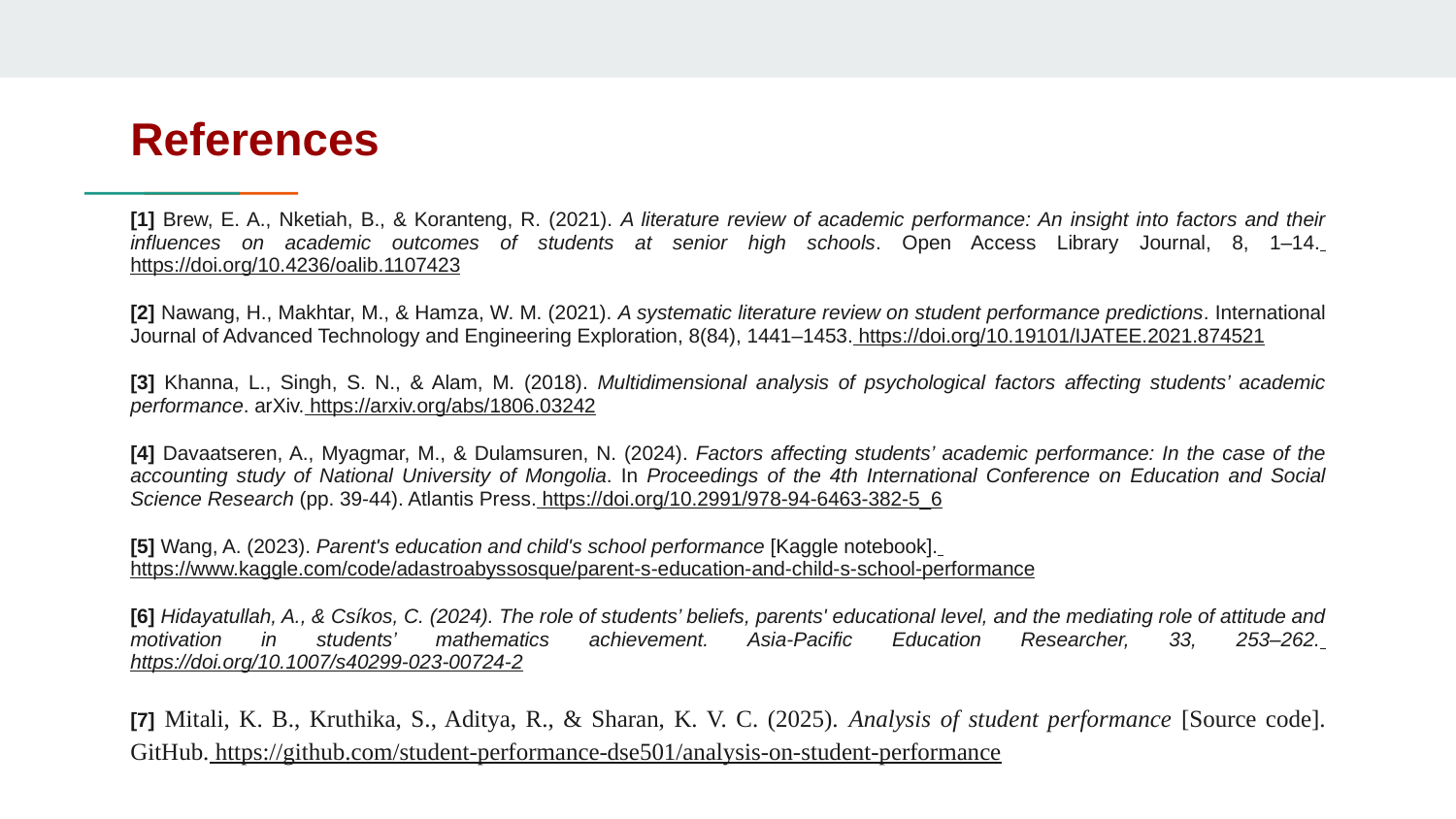

# References
[1] Brew, E. A., Nketiah, B., & Koranteng, R. (2021). A literature review of academic performance: An insight into factors and their influences on academic outcomes of students at senior high schools. Open Access Library Journal, 8, 1–14. https://doi.org/10.4236/oalib.1107423
[2] Nawang, H., Makhtar, M., & Hamza, W. M. (2021). A systematic literature review on student performance predictions. International Journal of Advanced Technology and Engineering Exploration, 8(84), 1441–1453. https://doi.org/10.19101/IJATEE.2021.874521
[3] Khanna, L., Singh, S. N., & Alam, M. (2018). Multidimensional analysis of psychological factors affecting students’ academic performance. arXiv. https://arxiv.org/abs/1806.03242
[4] Davaatseren, A., Myagmar, M., & Dulamsuren, N. (2024). Factors affecting students’ academic performance: In the case of the accounting study of National University of Mongolia. In Proceedings of the 4th International Conference on Education and Social Science Research (pp. 39-44). Atlantis Press. https://doi.org/10.2991/978-94-6463-382-5_6
[5] Wang, A. (2023). Parent's education and child's school performance [Kaggle notebook]. https://www.kaggle.com/code/adastroabyssosque/parent-s-education-and-child-s-school-performance
[6] Hidayatullah, A., & Csíkos, C. (2024). The role of students’ beliefs, parents' educational level, and the mediating role of attitude and motivation in students’ mathematics achievement. Asia-Pacific Education Researcher, 33, 253–262. https://doi.org/10.1007/s40299-023-00724-2
[7] Mitali, K. B., Kruthika, S., Aditya, R., & Sharan, K. V. C. (2025). Analysis of student performance [Source code]. GitHub. https://github.com/student-performance-dse501/analysis-on-student-performance